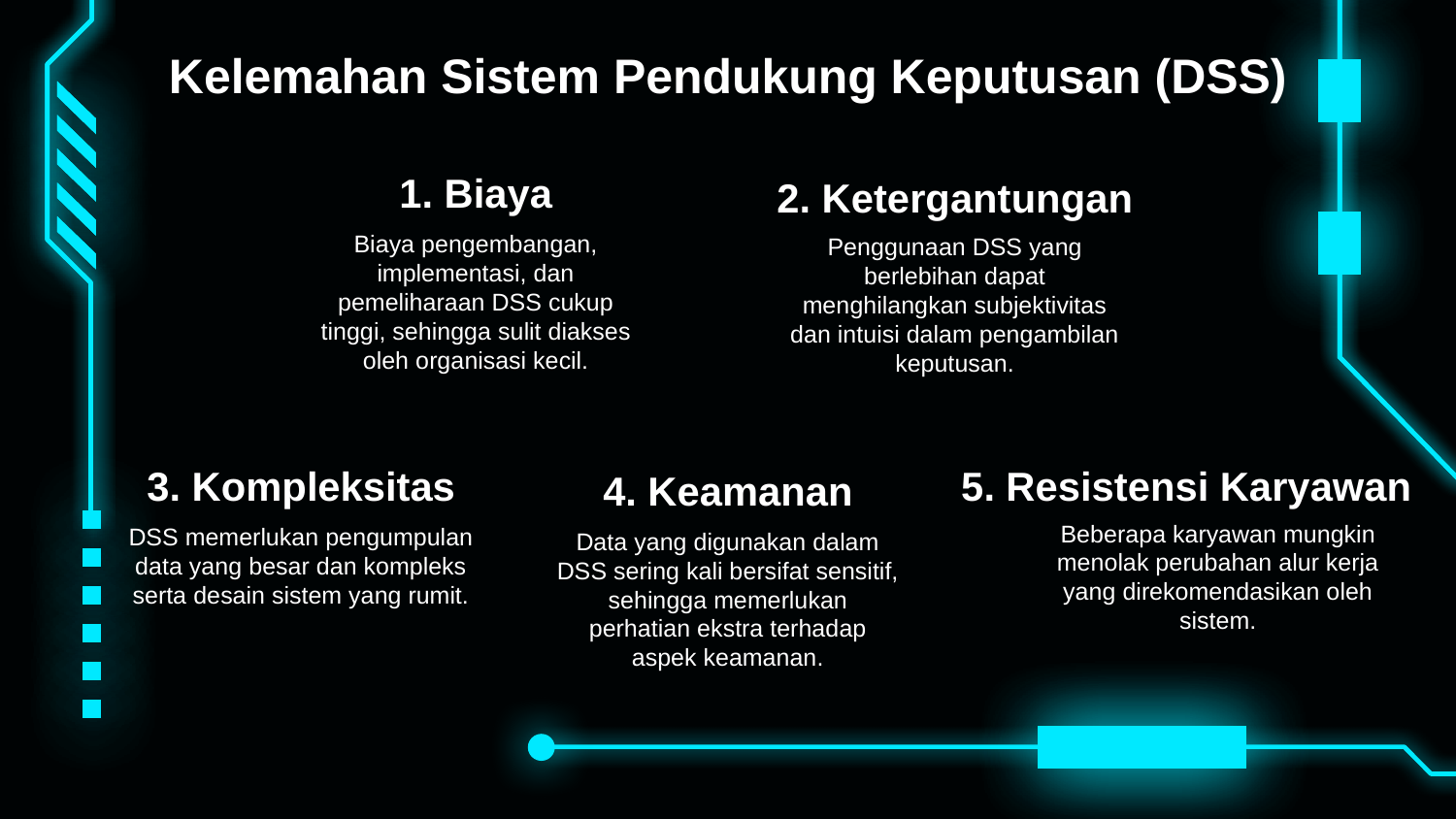

# Kelemahan Sistem Pendukung Keputusan (DSS)
1. Biaya
2. Ketergantungan
Biaya pengembangan, implementasi, dan pemeliharaan DSS cukup tinggi, sehingga sulit diakses oleh organisasi kecil.
Penggunaan DSS yang berlebihan dapat menghilangkan subjektivitas dan intuisi dalam pengambilan keputusan.
3. Kompleksitas
5. Resistensi Karyawan
4. Keamanan
Beberapa karyawan mungkin menolak perubahan alur kerja yang direkomendasikan oleh sistem.
DSS memerlukan pengumpulan data yang besar dan kompleks serta desain sistem yang rumit.
Data yang digunakan dalam DSS sering kali bersifat sensitif, sehingga memerlukan perhatian ekstra terhadap aspek keamanan.